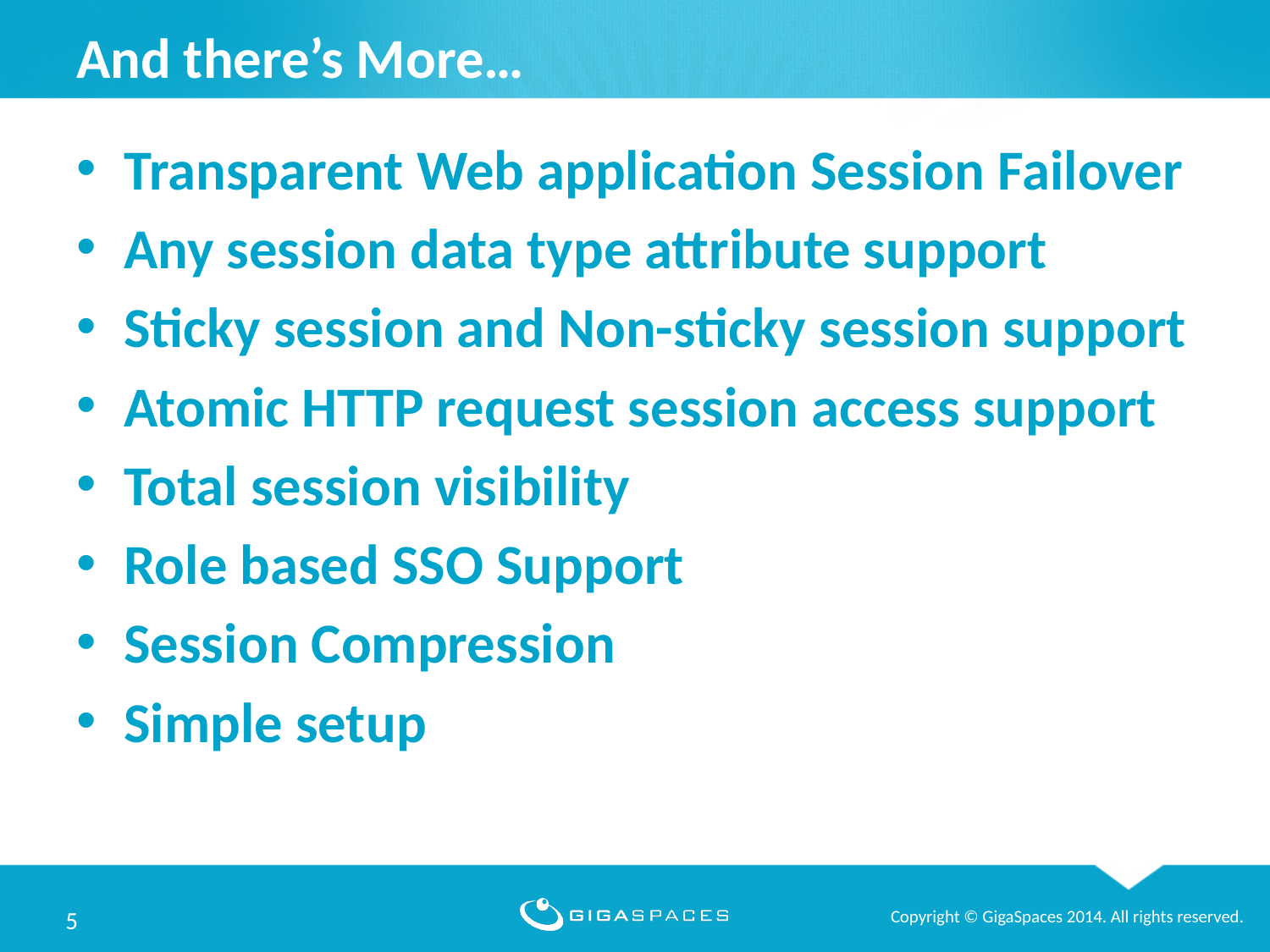

# And there’s More…
Transparent Web application Session Failover
Any session data type attribute support
Sticky session and Non-sticky session support
Atomic HTTP request session access support
Total session visibility
Role based SSO Support
Session Compression
Simple setup